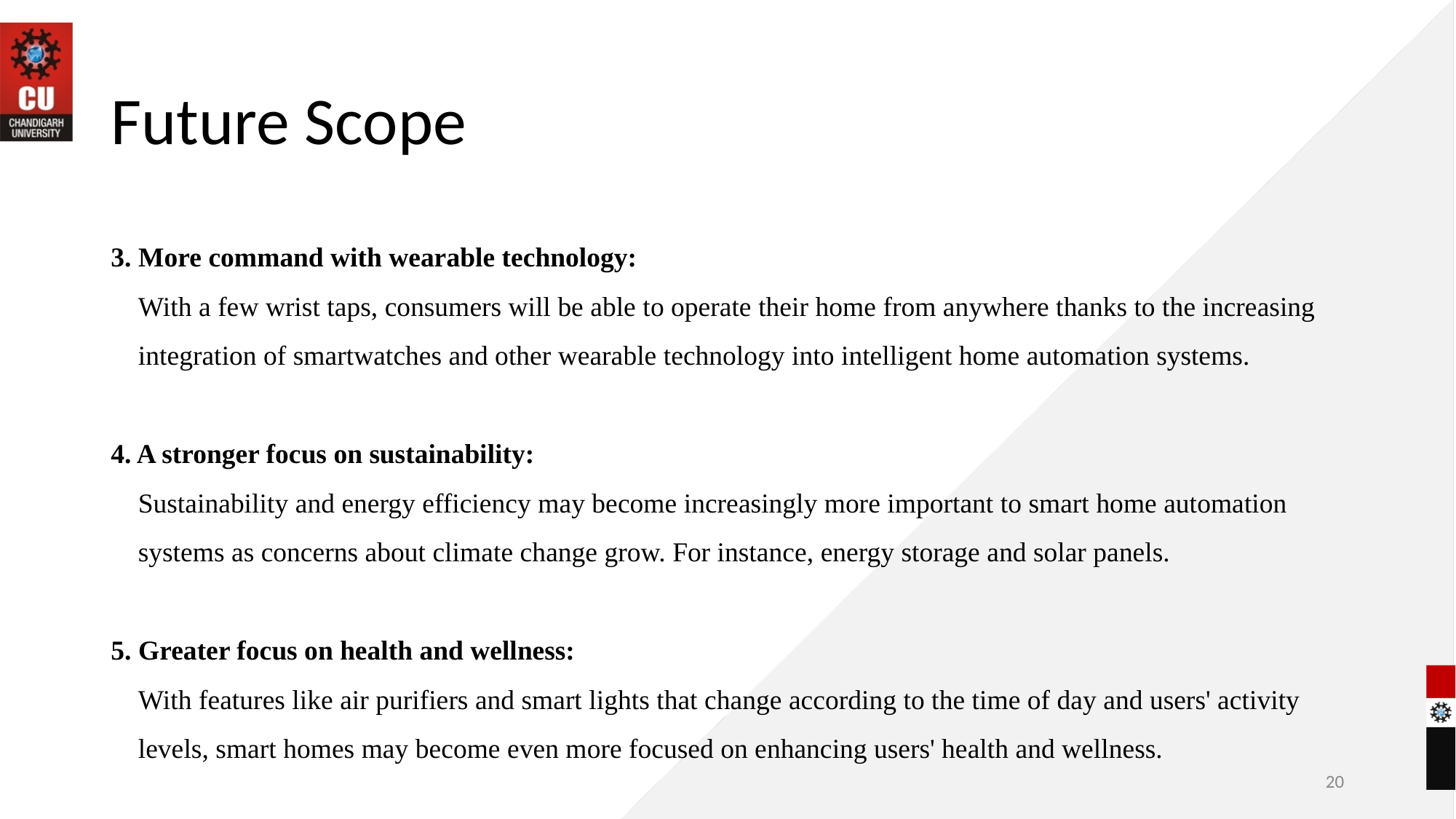

# Future Scope
3. More command with wearable technology:
With a few wrist taps, consumers will be able to operate their home from anywhere thanks to the increasing integration of smartwatches and other wearable technology into intelligent home automation systems.

4. A stronger focus on sustainability:
Sustainability and energy efficiency may become increasingly more important to smart home automation systems as concerns about climate change grow. For instance, energy storage and solar panels.

5. Greater focus on health and wellness:
With features like air purifiers and smart lights that change according to the time of day and users' activity levels, smart homes may become even more focused on enhancing users' health and wellness.

20